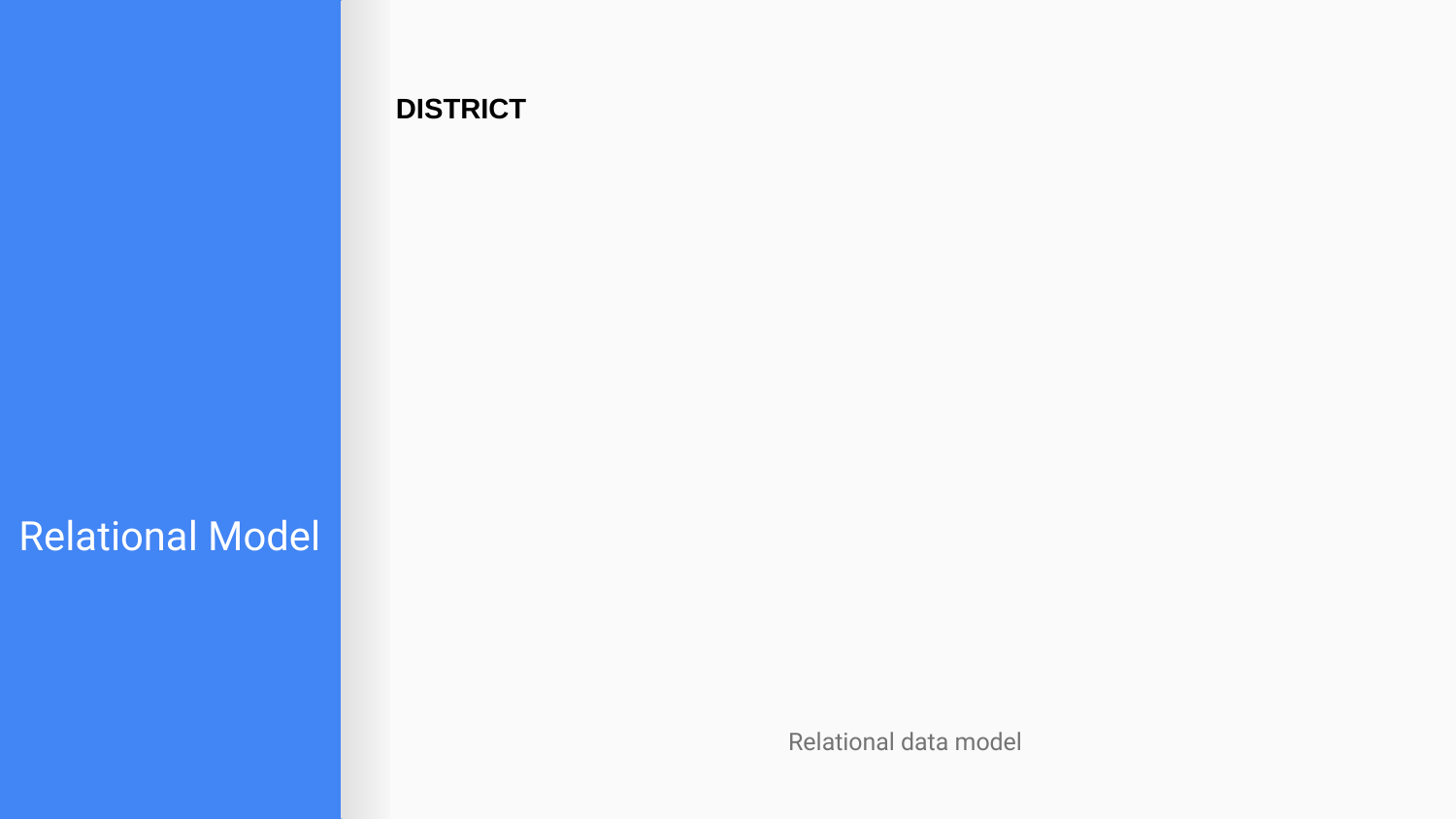

DISTRICT
# Relational Model
Relational data model